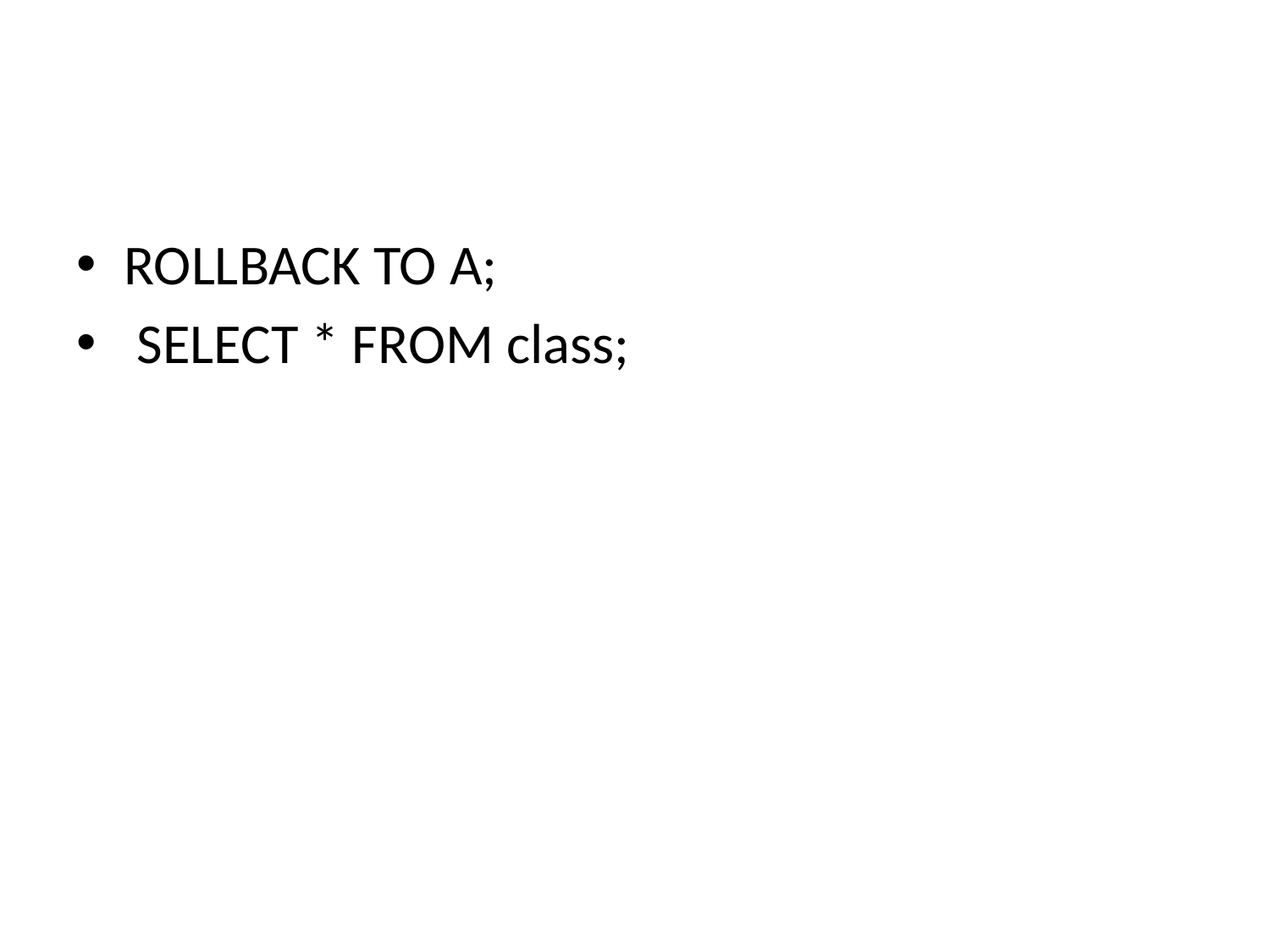

#
ROLLBACK TO A;
 SELECT * FROM class;